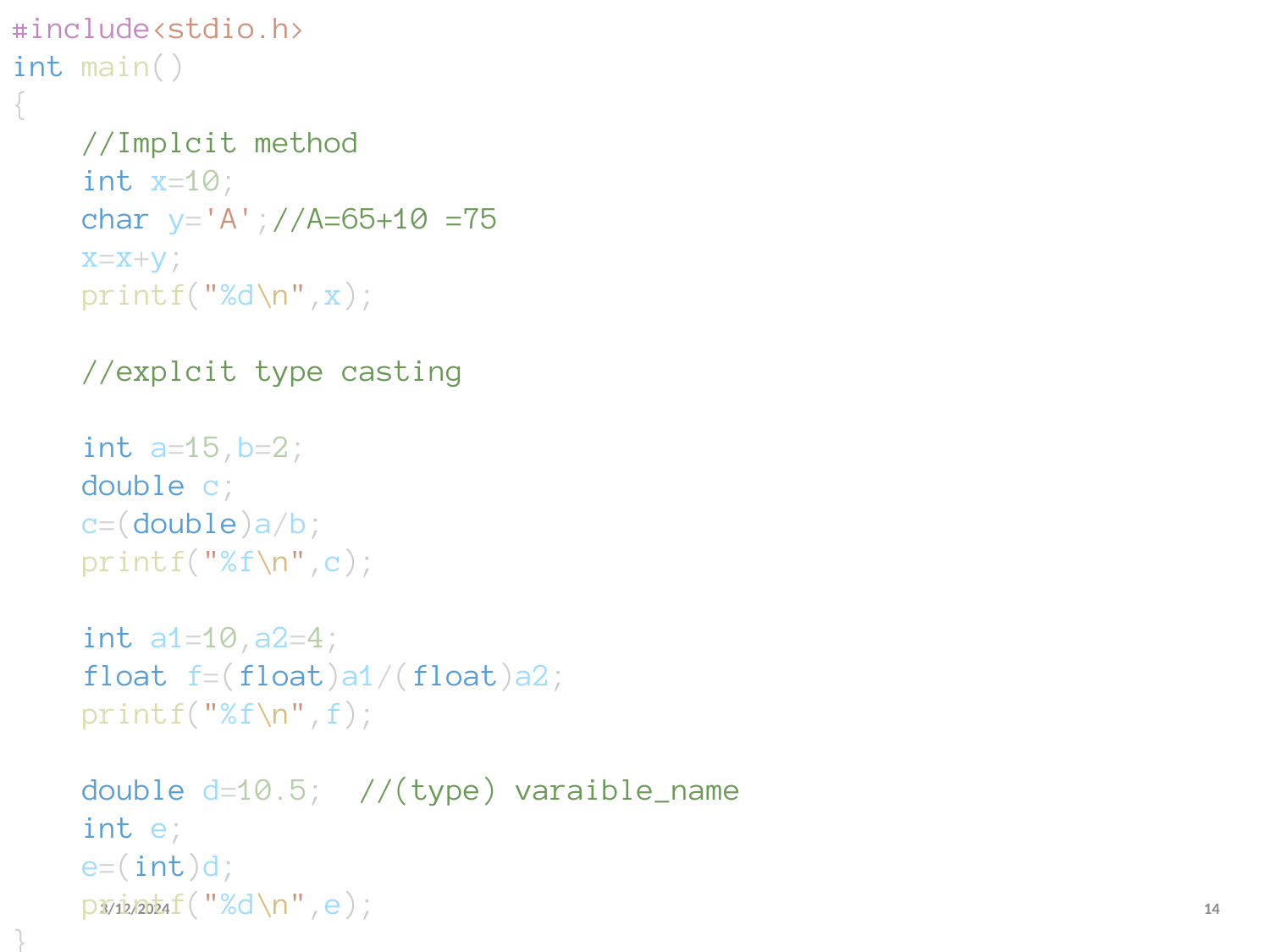

#include<stdio.h>
int main()
{
    //Implcit method
    int x=10;
    char y='A';//A=65+10 =75
    x=x+y;
    printf("%d\n",x);
    //explcit type casting
    int a=15,b=2;
    double c;
    c=(double)a/b;
    printf("%f\n",c);
    int a1=10,a2=4;
    float f=(float)a1/(float)a2;
    printf("%f\n",f);
    double d=10.5;  //(type) varaible_name
    int e;
    e=(int)d;
    printf("%d\n",e);
}
#

3/12/2024
14